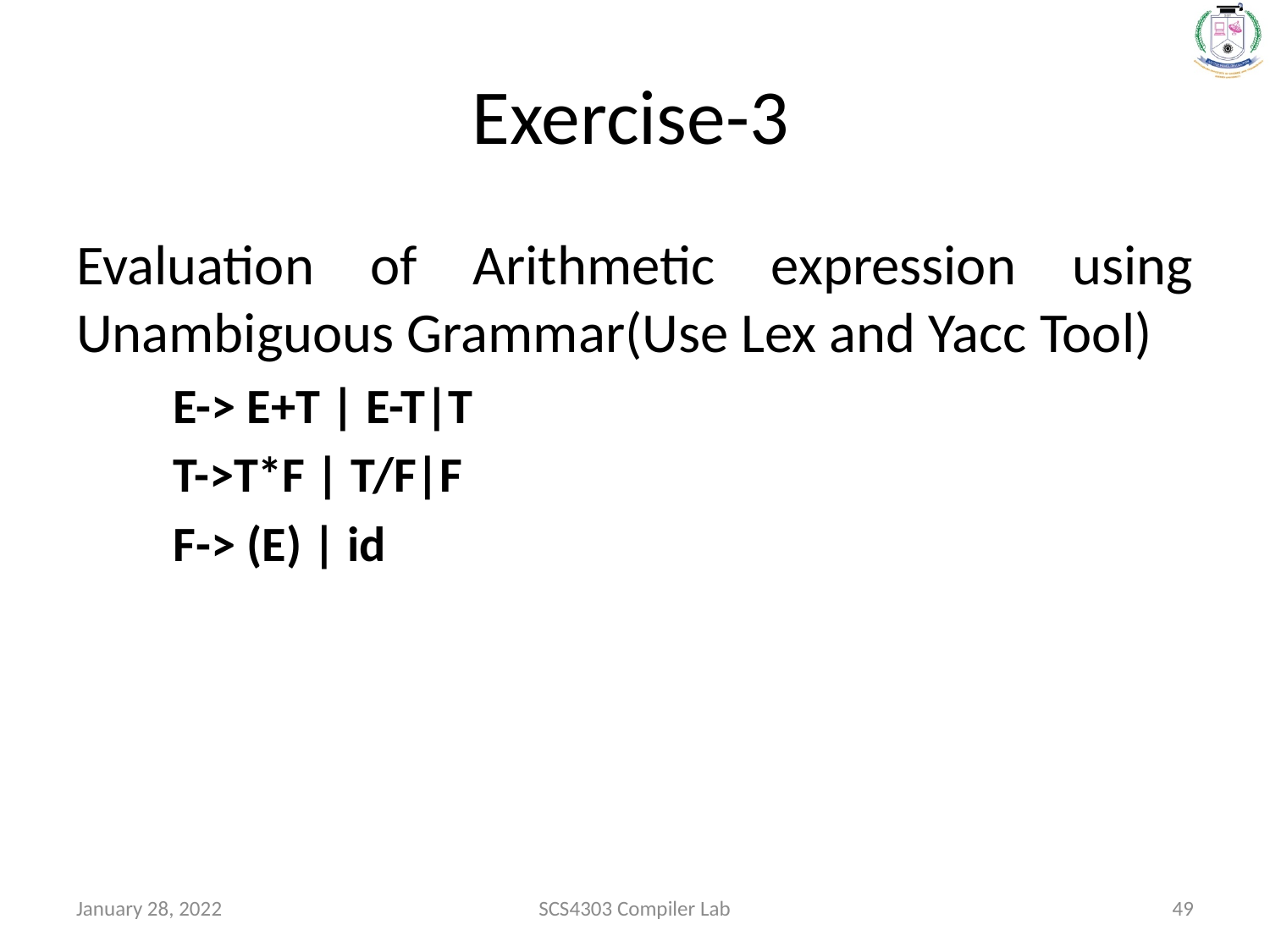

# Exercise-3
Evaluation of Arithmetic expression using Unambiguous Grammar(Use Lex and Yacc Tool)
   E-> E+T | E-T|T
   T->T*F | T/F|F
   F-> (E) | id

January 28, 2022
SCS4303 Compiler Lab
49